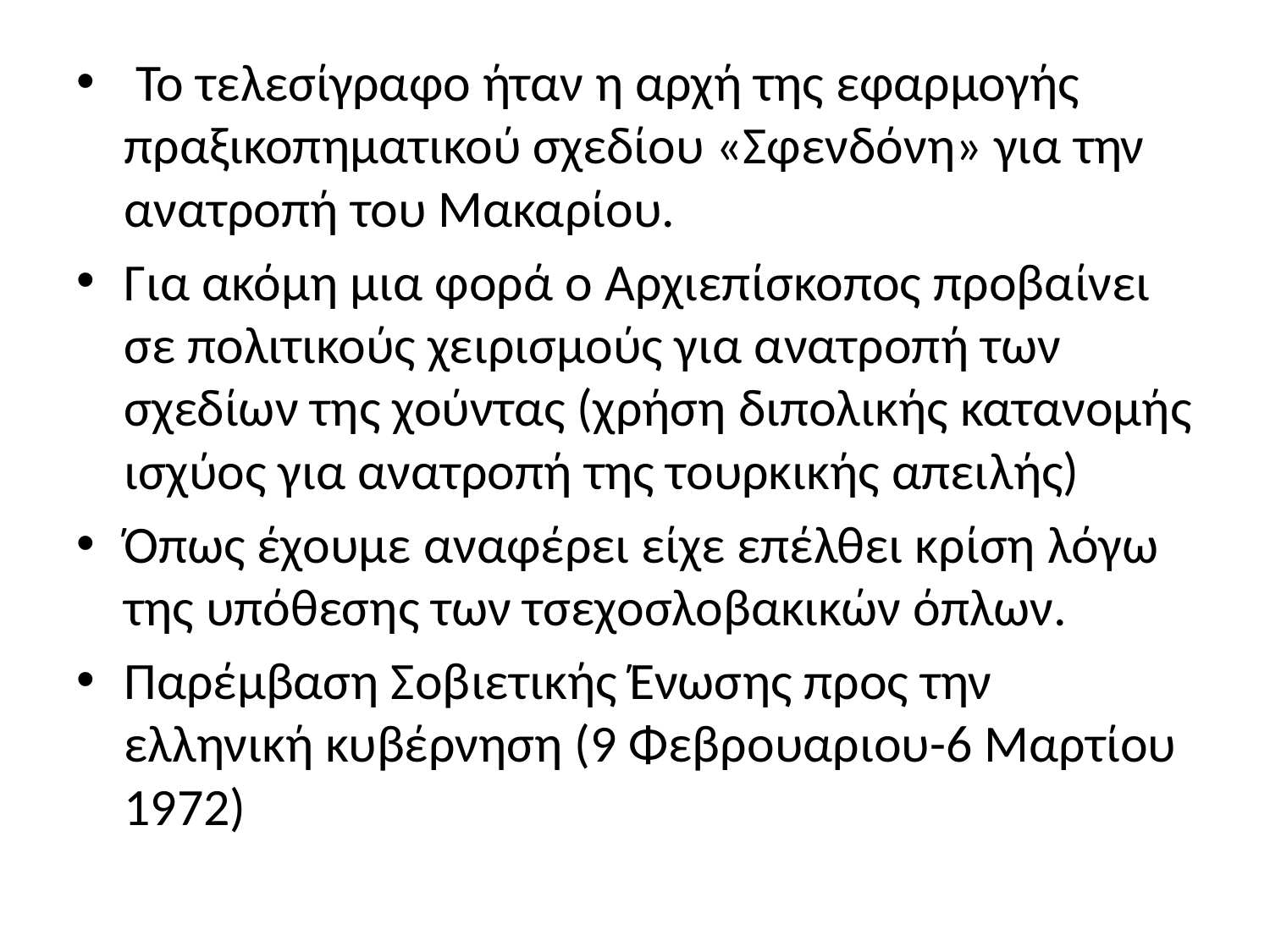

Το τελεσίγραφο ήταν η αρχή της εφαρμογής πραξικοπηματικού σχεδίου «Σφενδόνη» για την ανατροπή του Μακαρίου.
Για ακόμη μια φορά ο Αρχιεπίσκοπος προβαίνει σε πολιτικούς χειρισμούς για ανατροπή των σχεδίων της χούντας (χρήση διπολικής κατανομής ισχύος για ανατροπή της τουρκικής απειλής)
Όπως έχουμε αναφέρει είχε επέλθει κρίση λόγω της υπόθεσης των τσεχοσλοβακικών όπλων.
Παρέμβαση Σοβιετικής Ένωσης προς την ελληνική κυβέρνηση (9 Φεβρουαριου-6 Μαρτίου 1972)